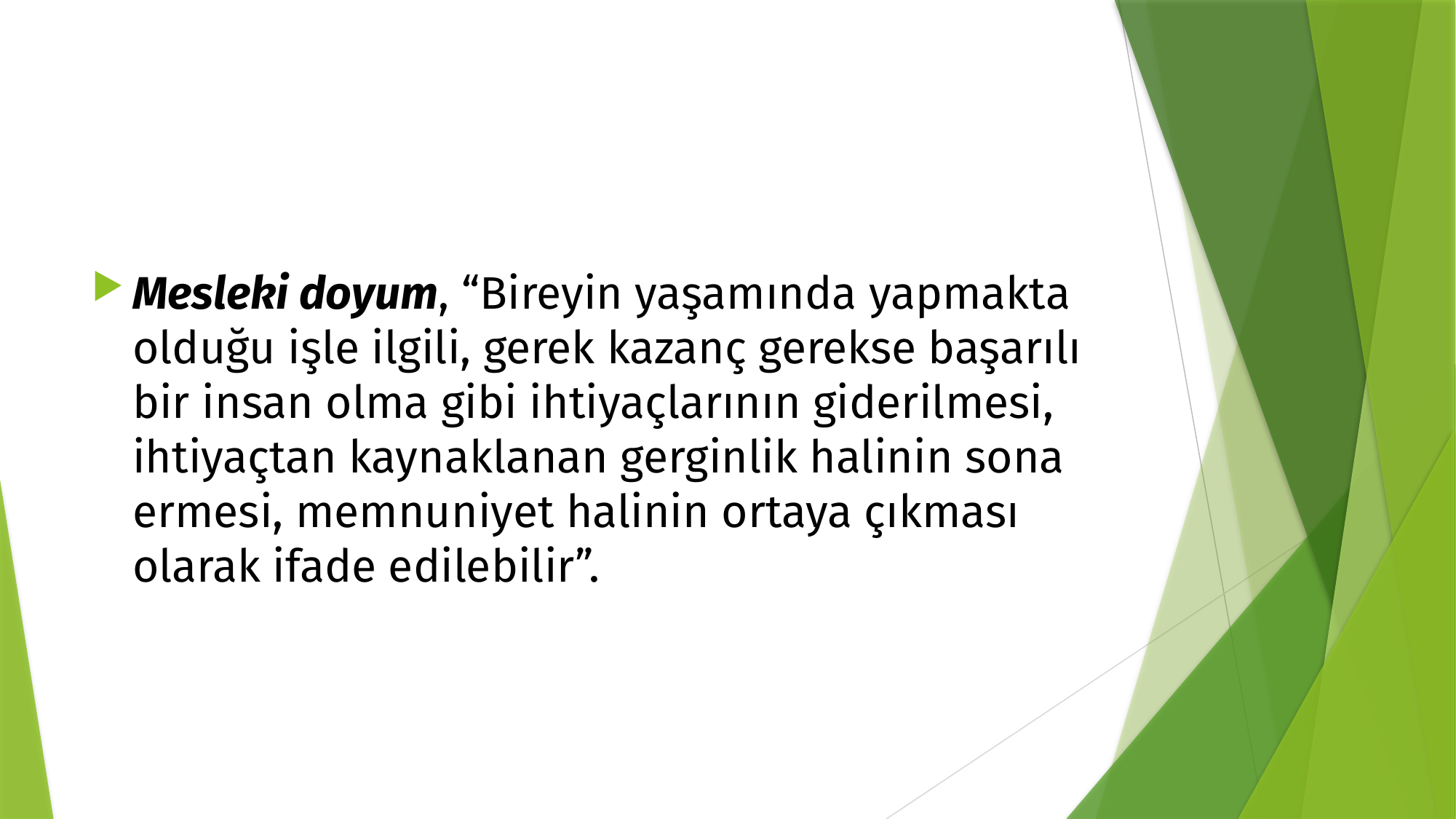

Mesleki doyum, “Bireyin yaşamında yapmakta olduğu işle ilgili, gerek kazanç gerekse başarılı bir insan olma gibi ihtiyaçlarının giderilmesi, ihtiyaçtan kaynaklanan gerginlik halinin sona ermesi, memnuniyet halinin ortaya çıkması olarak ifade edilebilir”.